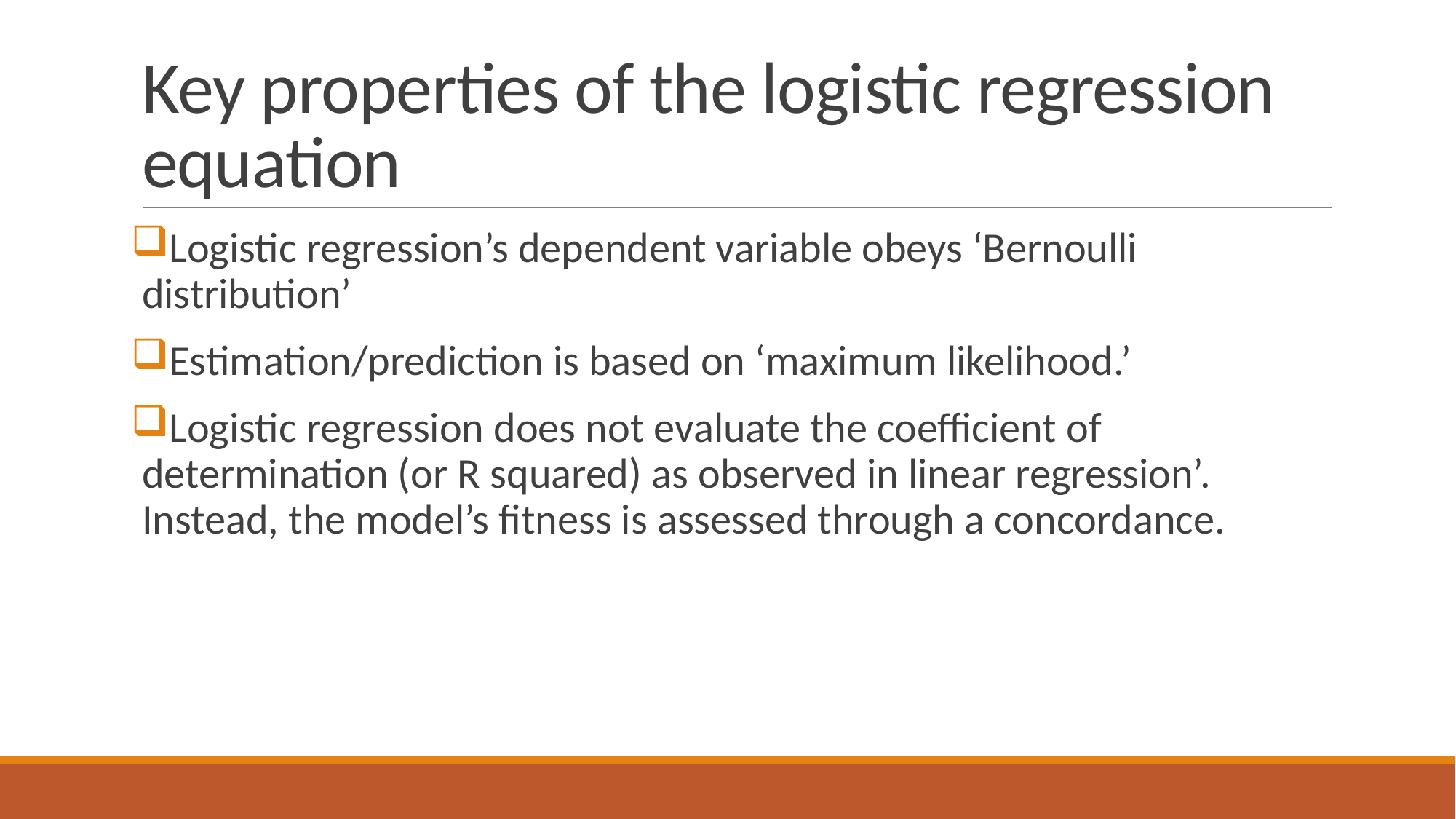

# Key properties of the logistic regression equation
Logistic regression’s dependent variable obeys ‘Bernoulli distribution’
Estimation/prediction is based on ‘maximum likelihood.’
Logistic regression does not evaluate the coefficient of determination (or R squared) as observed in linear regression’. Instead, the model’s fitness is assessed through a concordance.